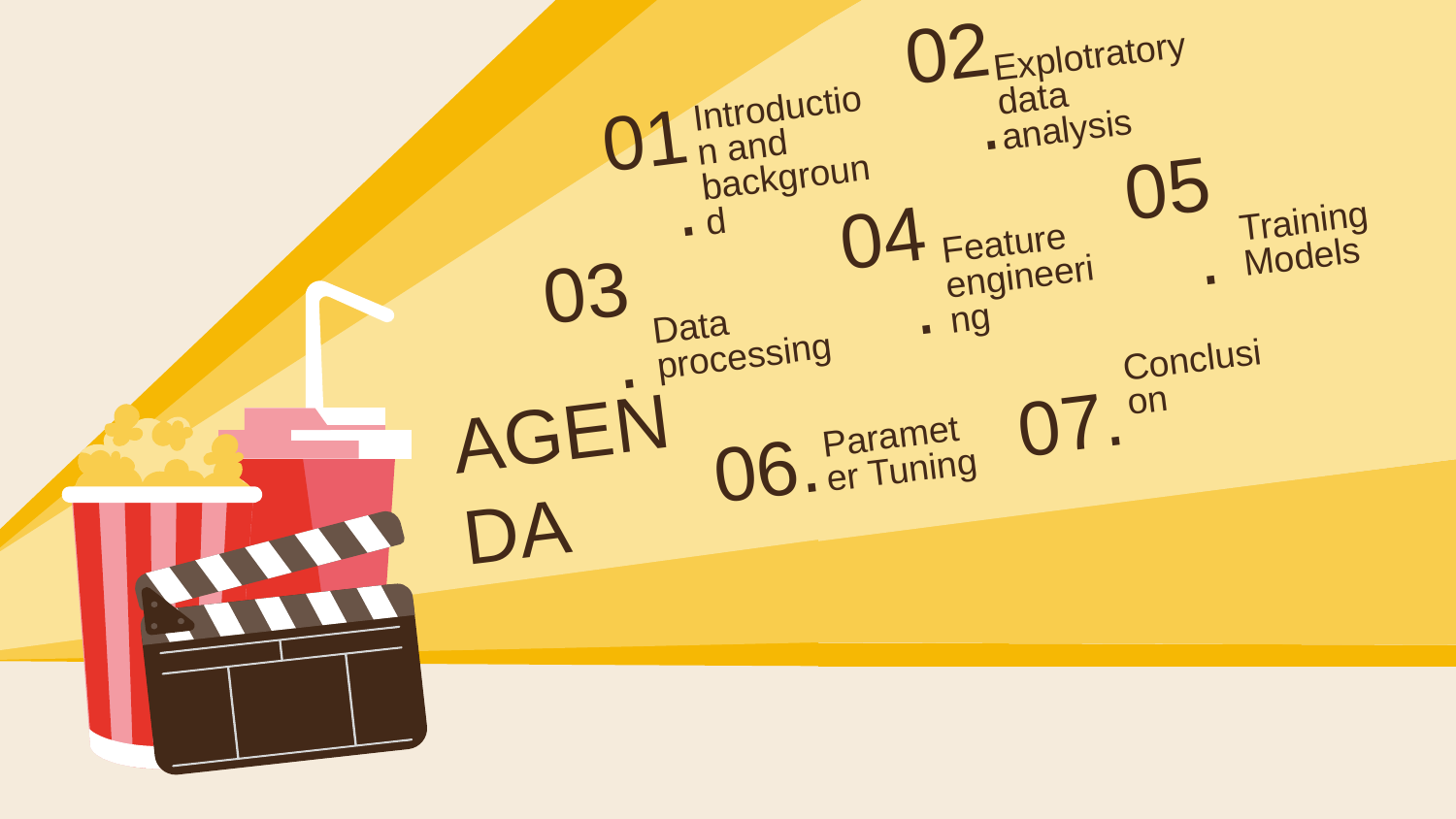

Explotratory data analysis
02.
Introduction and background
01.
Training Models
05.
Feature engineering
04.
Data processing

03.
Conclusion
07.
Parameter Tuning
06.
# AGENDA